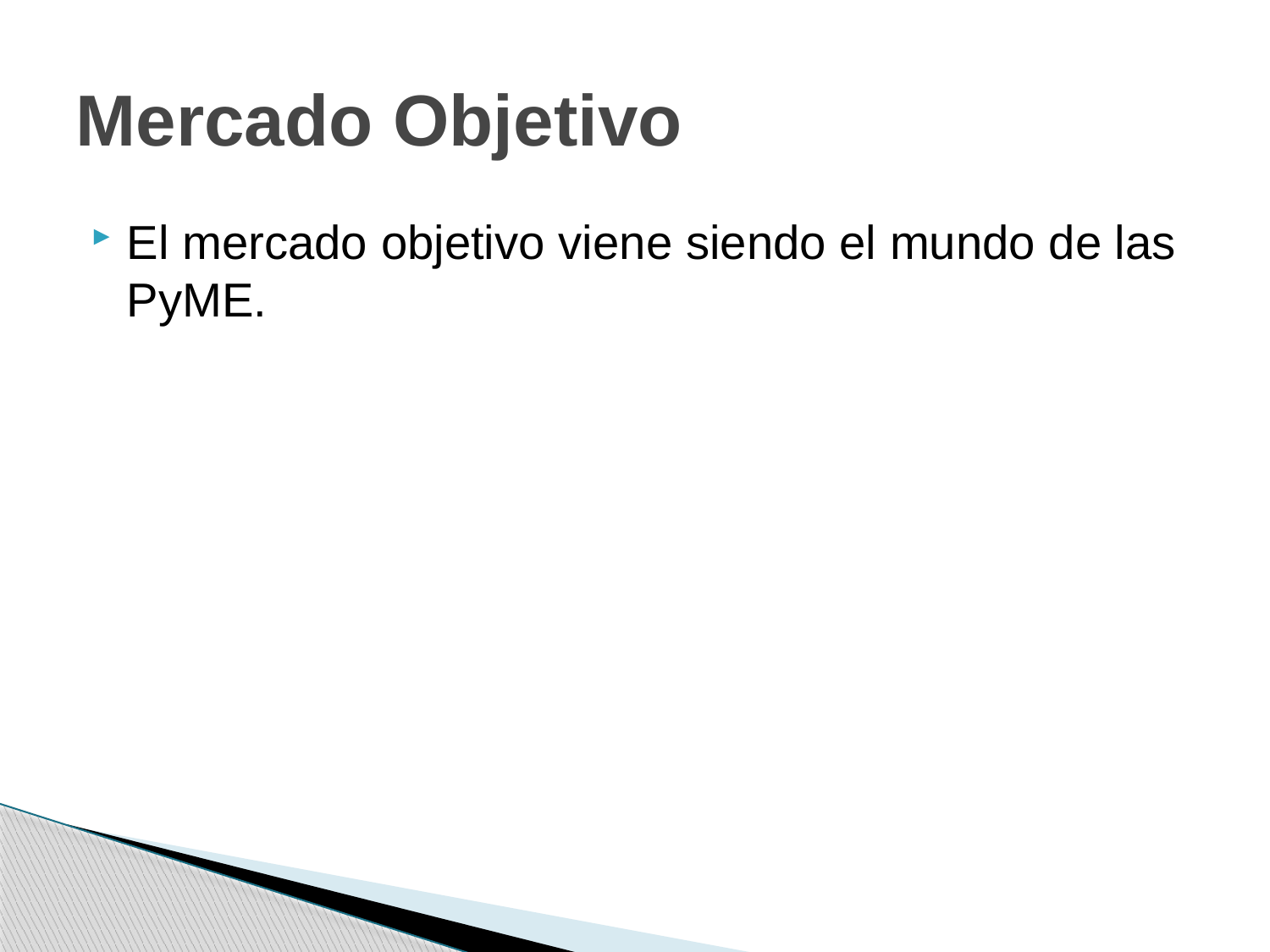

# Mercado Objetivo
El mercado objetivo viene siendo el mundo de las PyME.